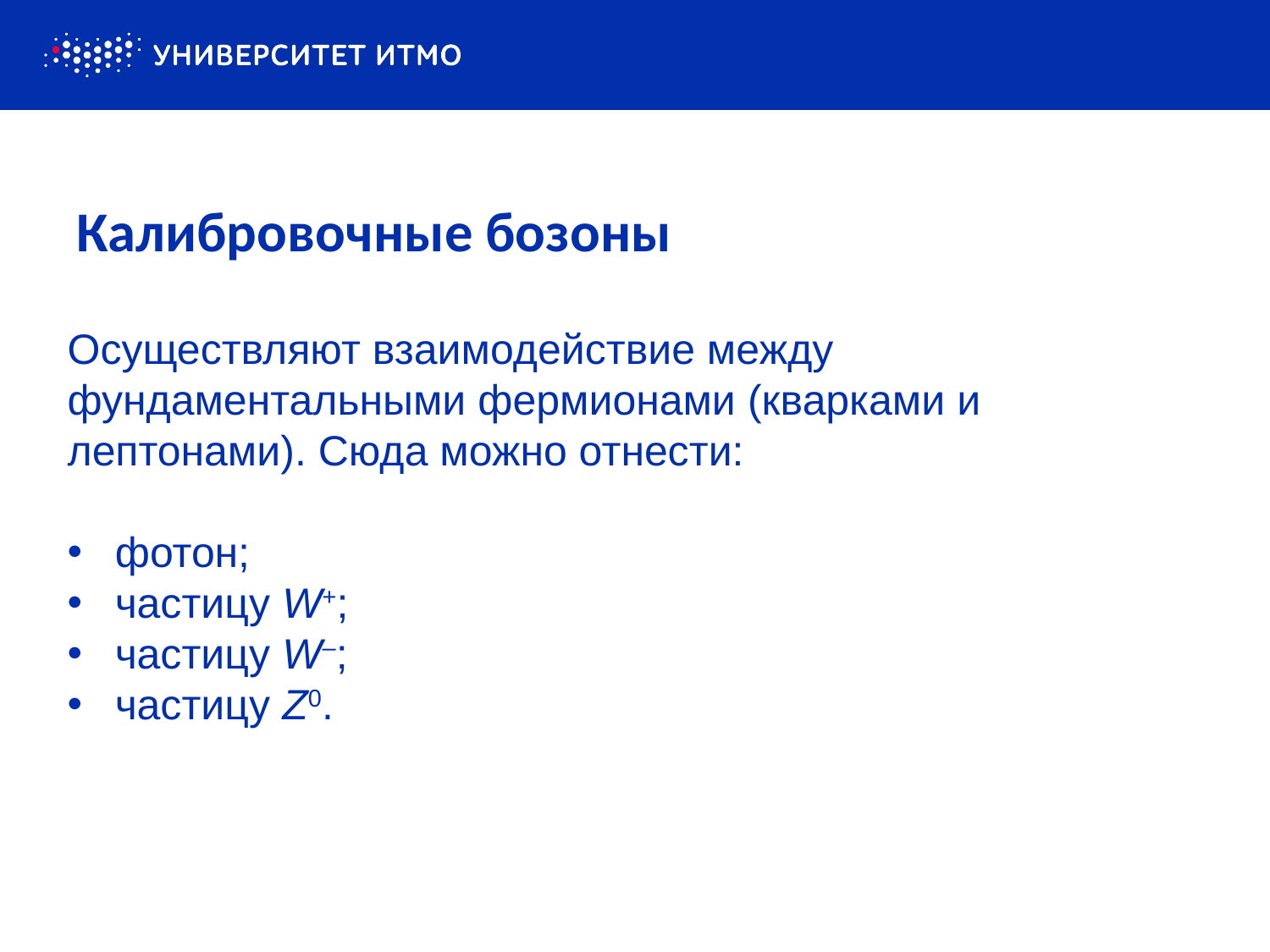

# Калибровочные бозоны
Осуществляют взаимодействие между фундаментальными фермионами (кварками и лептонами). Сюда можно отнести:

фотон;
частицу W+;
частицу W–;
частицу Z0.